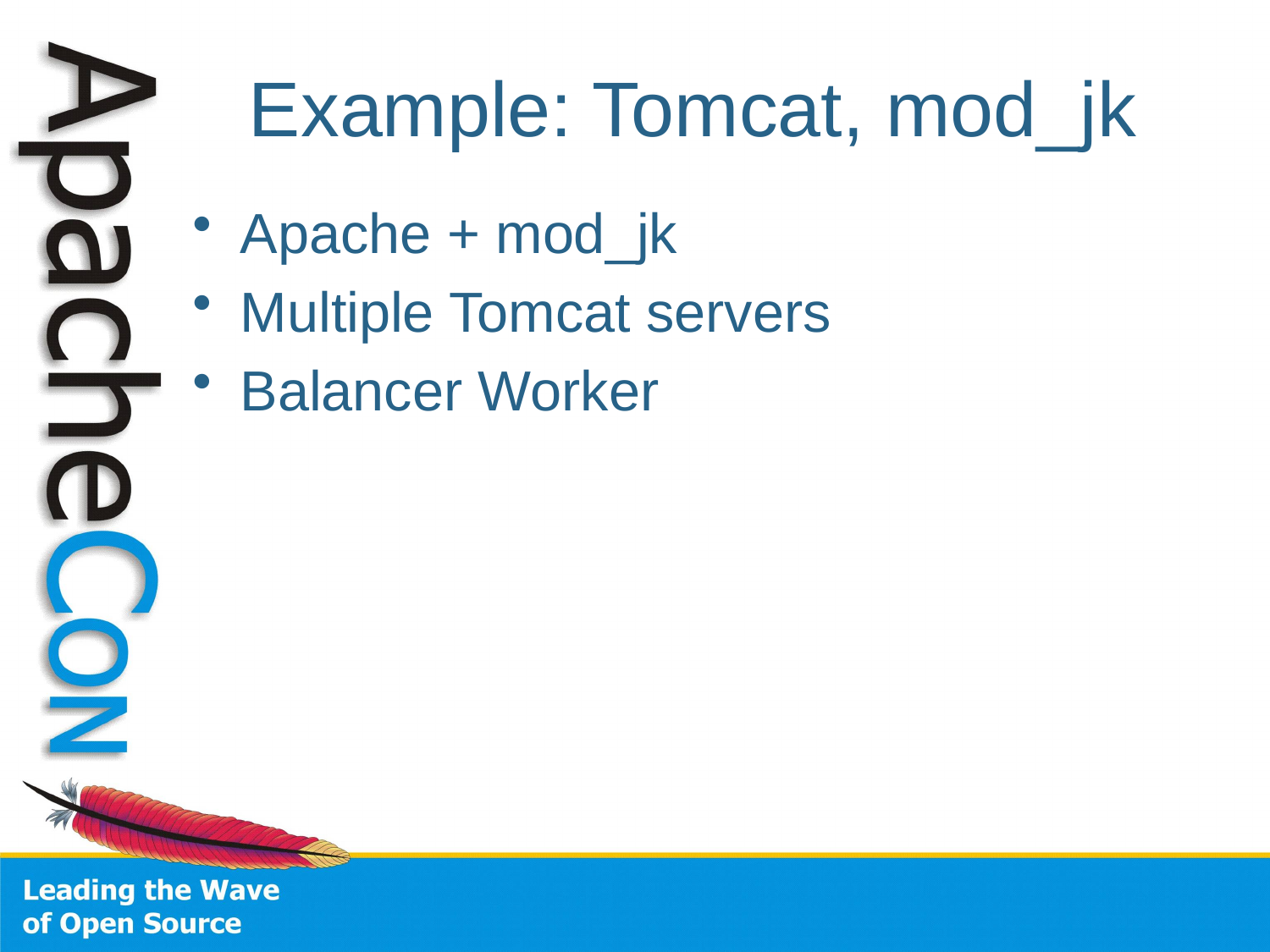

# Example: Tomcat, mod_jk
Apache + mod_jk
Multiple Tomcat servers
Balancer Worker